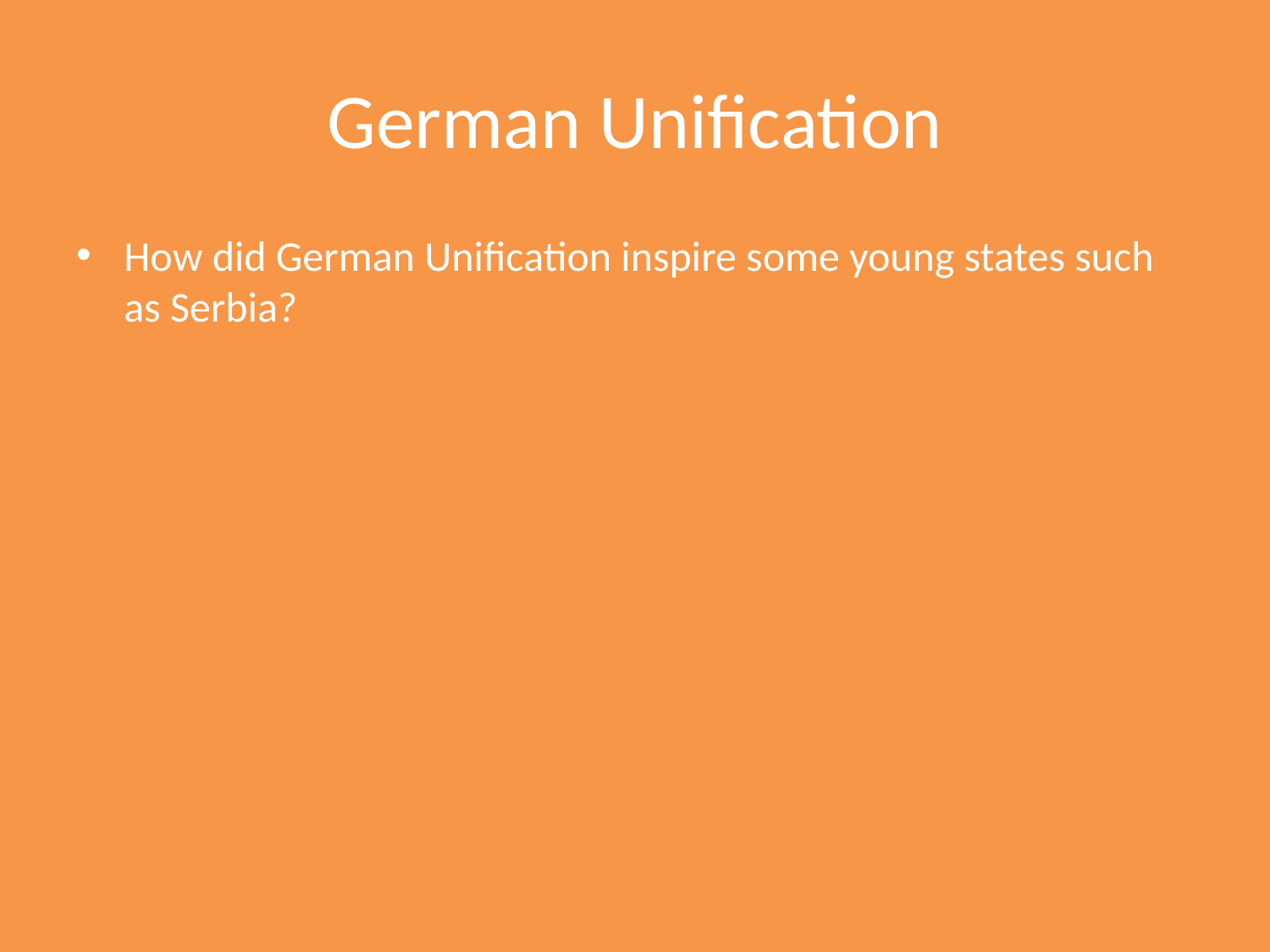

# German Unification
How did German Unification inspire some young states such as Serbia?